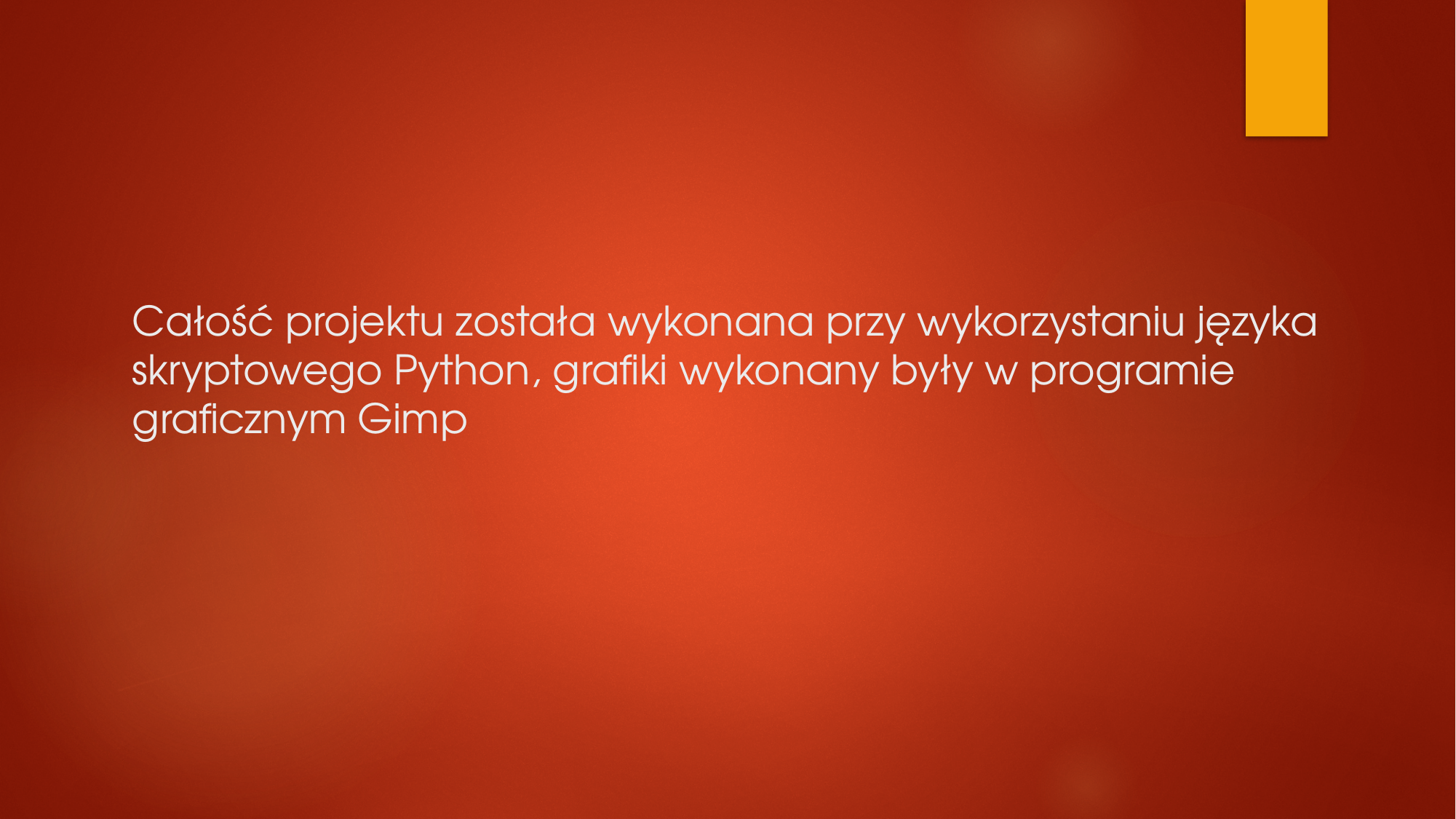

# Całość projektu została wykonana przy wykorzystaniu języka skryptowego Python, grafiki wykonany były w programie graficznym Gimp